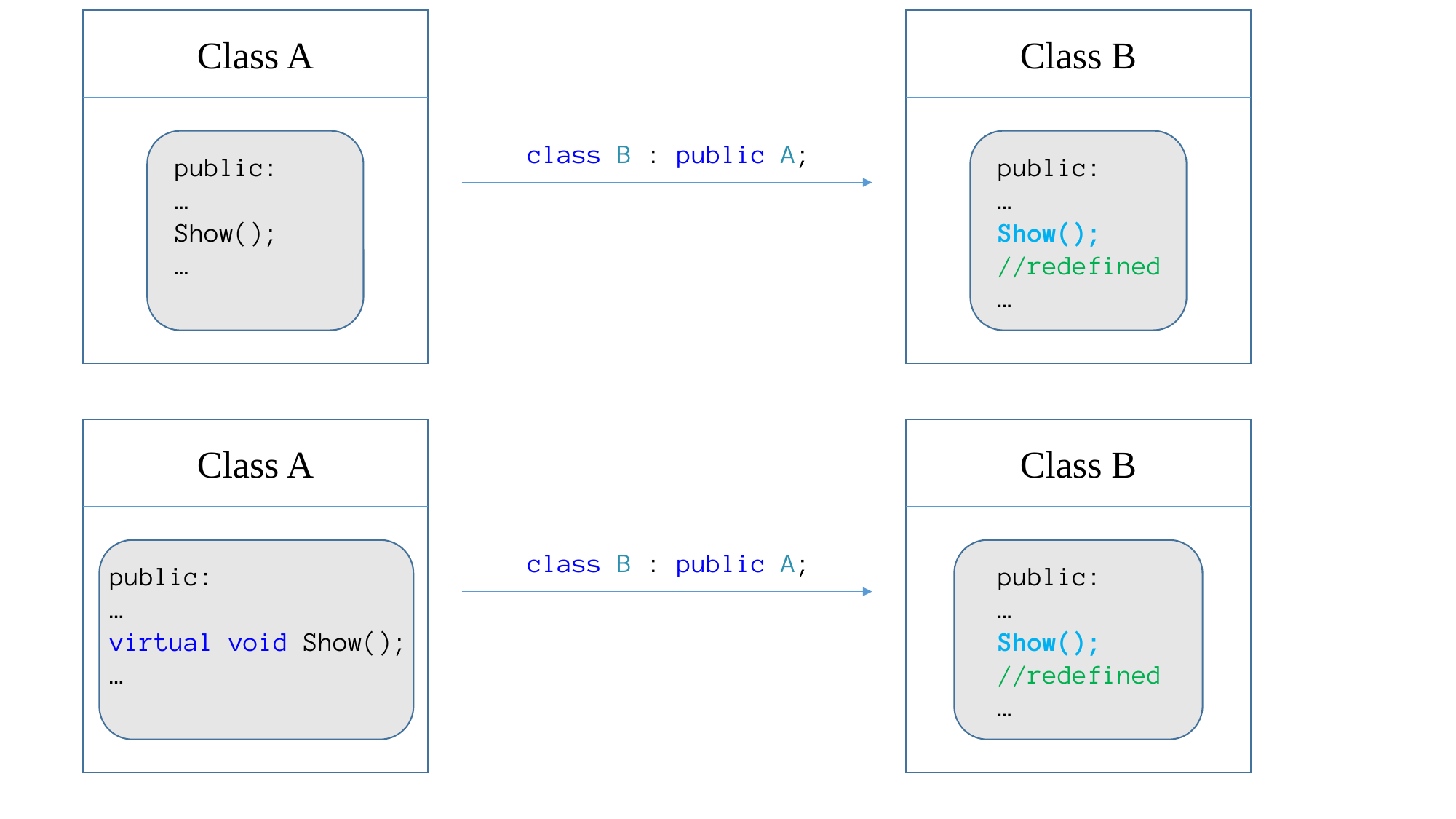

Class A
Class B

class B : public A;

public:
…
Show();
…
public:
…
Show();
//redefined
…

Class A
Class B

class B : public A;

public:
…
virtual void Show();
…
public:
…
Show();
//redefined
…